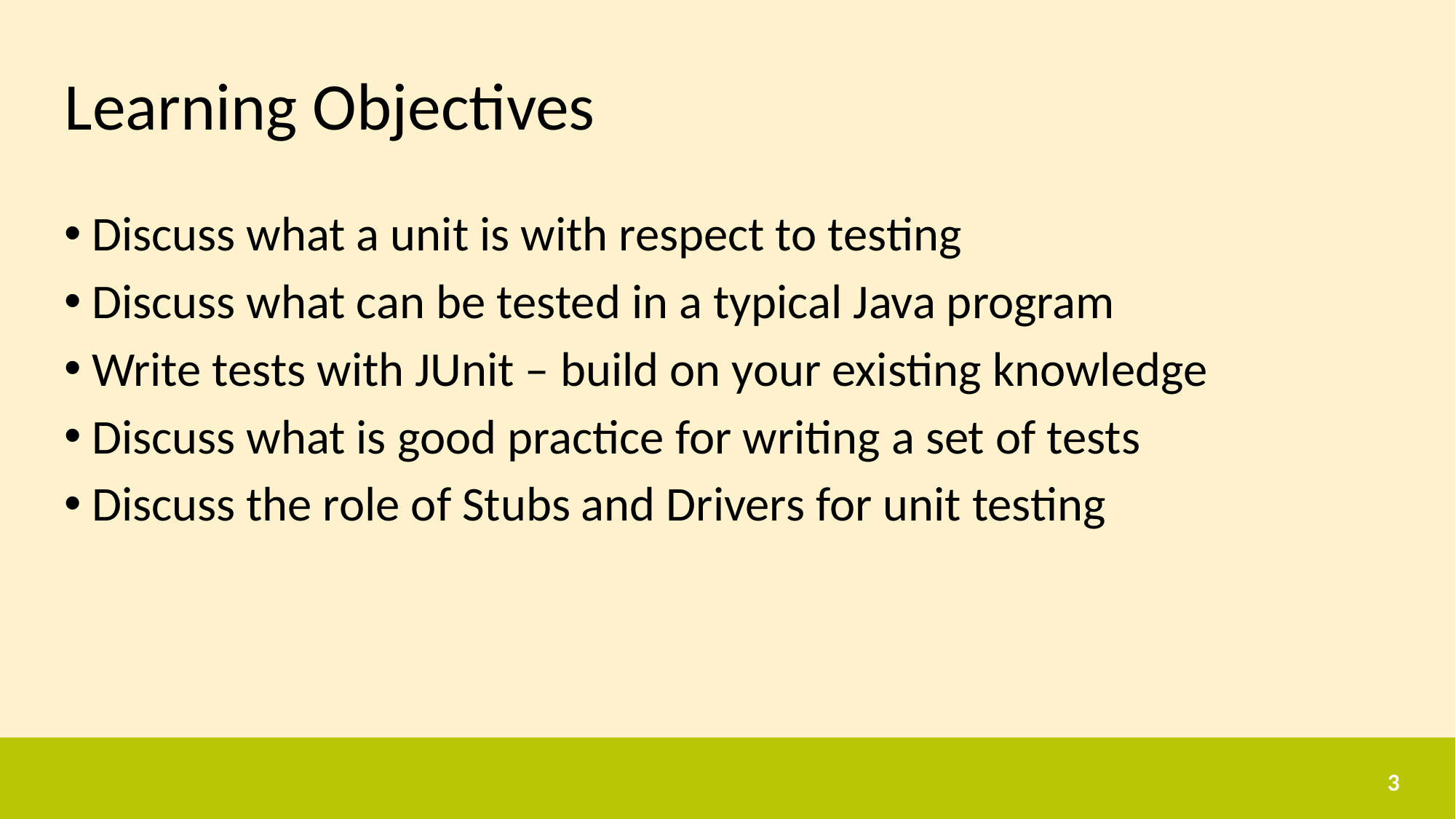

# Learning Objectives
Discuss what a unit is with respect to testing
Discuss what can be tested in a typical Java program
Write tests with JUnit – build on your existing knowledge
Discuss what is good practice for writing a set of tests
Discuss the role of Stubs and Drivers for unit testing

3